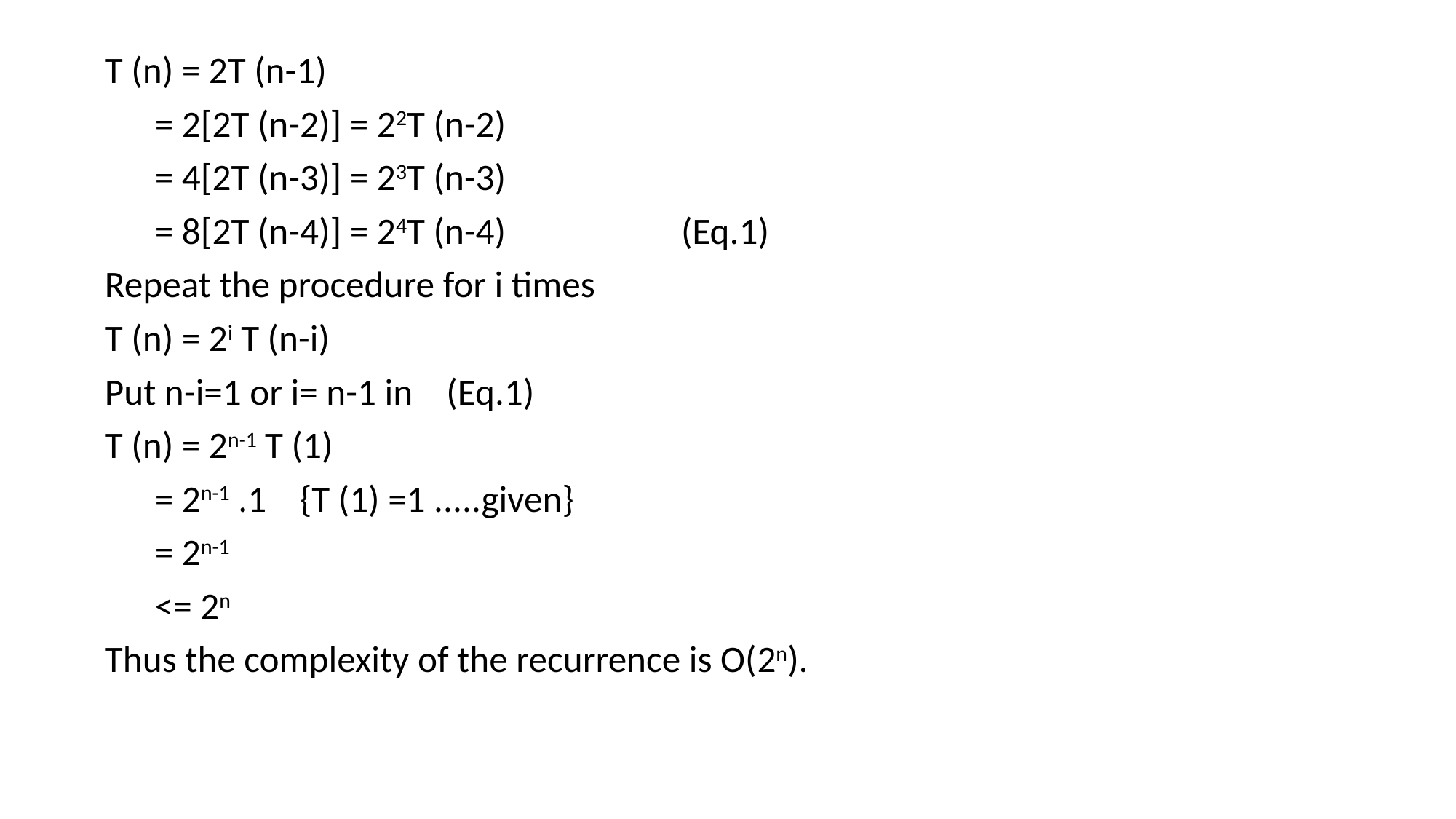

T (n) = 2T (n-1)
      = 2[2T (n-2)] = 22T (n-2)
      = 4[2T (n-3)] = 23T (n-3)
      = 8[2T (n-4)] = 24T (n-4)   		(Eq.1)
Repeat the procedure for i times
T (n) = 2i T (n-i)
Put n-i=1 or i= n-1 in    (Eq.1)
T (n) = 2n-1 T (1)
      = 2n-1 .1    {T (1) =1 .....given}
      = 2n-1
      <= 2n
Thus the complexity of the recurrence is O(2n).